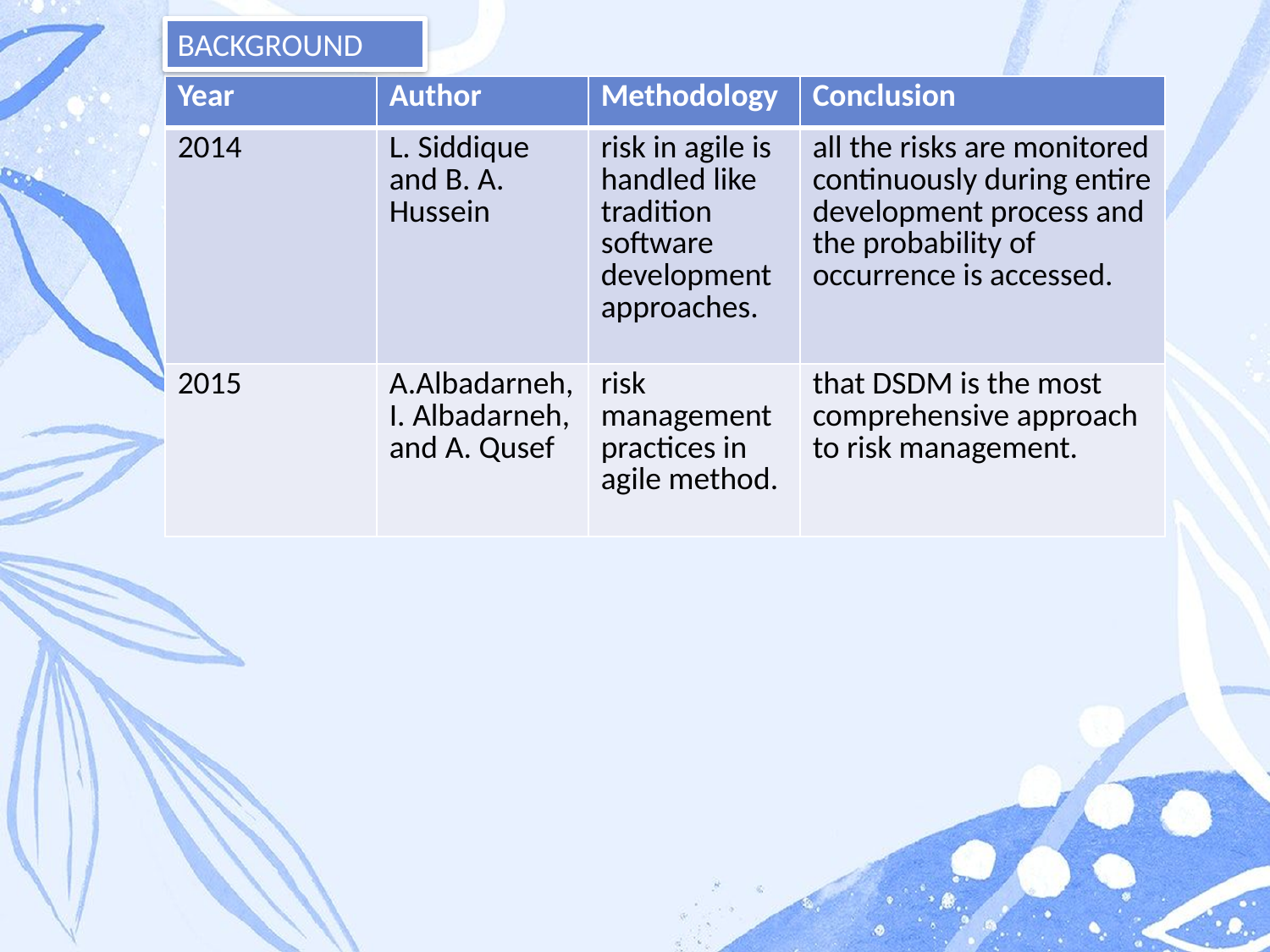

BACKGROUND
| Year | Author | Methodology | Conclusion |
| --- | --- | --- | --- |
| 2014 | L. Siddique and B. A. Hussein | risk in agile is handled like tradition software development approaches. | all the risks are monitored continuously during entire development process and the probability of occurrence is accessed. |
| 2015 | A.Albadarneh, I. Albadarneh, and A. Qusef | risk management practices in agile method. | that DSDM is the most comprehensive approach to risk management. |